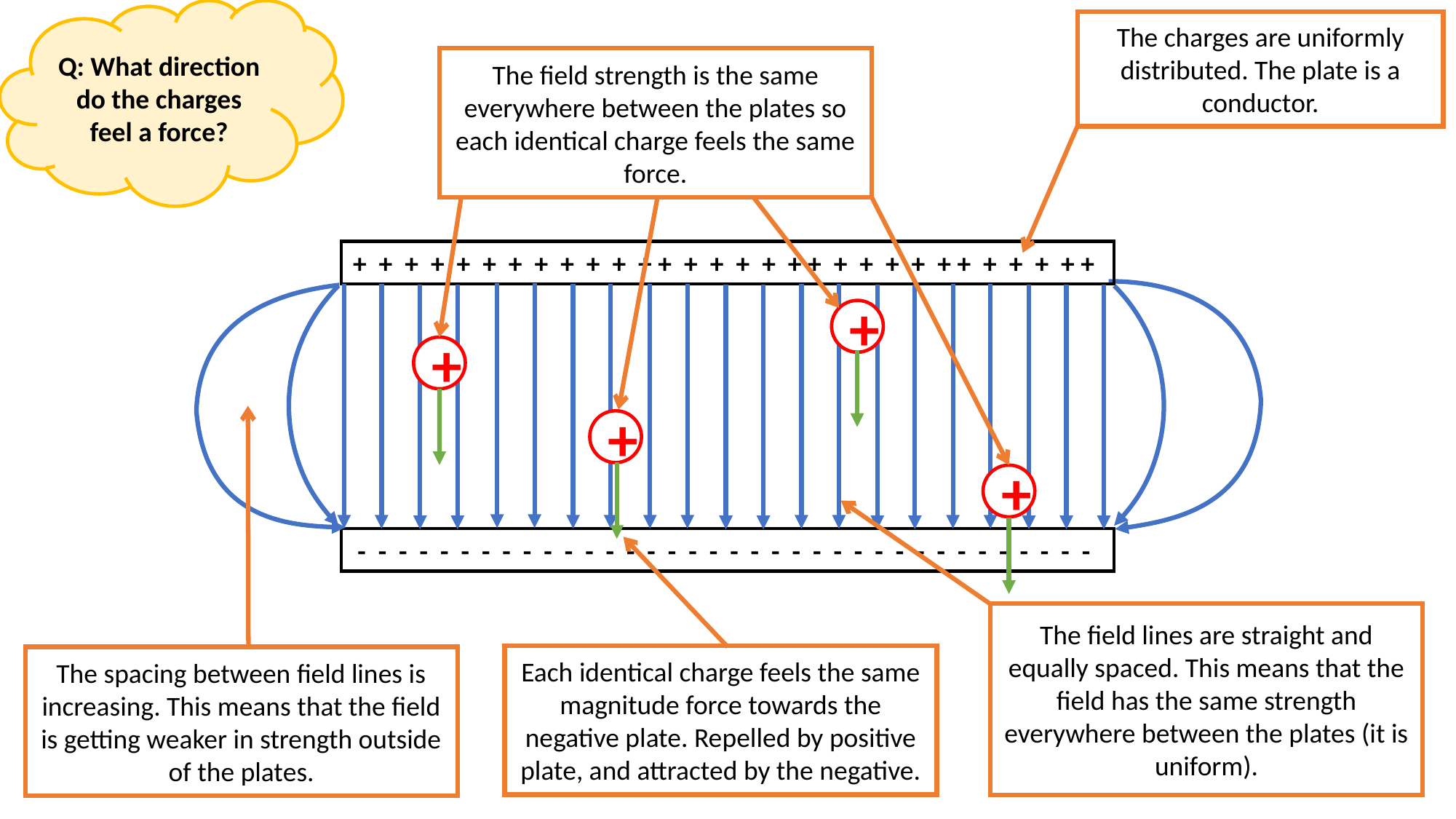

Q: What direction do the charges feel a force?
The charges are uniformly distributed. The plate is a conductor.
The field strength is the same everywhere between the plates so each identical charge feels the same force.

+  +  +  +  +  +  +  +  +  +  +  + +  +  +  +  +  + +  +  +  +  +  + +  +  +  +  + +

+
+
+
+
-  -  -  -  -  -  -  -  -  -  -  -  -  -  -  -  -  -  -  -  -  -  -  -  -  -  -  -  -  -  -  -  -  -  -  -
The field lines are straight and equally spaced. This means that the field has the same strength everywhere between the plates (it is uniform).
Each identical charge feels the same magnitude force towards the negative plate. Repelled by positive plate, and attracted by the negative.
The spacing between field lines is increasing. This means that the field is getting weaker in strength outside of the plates.